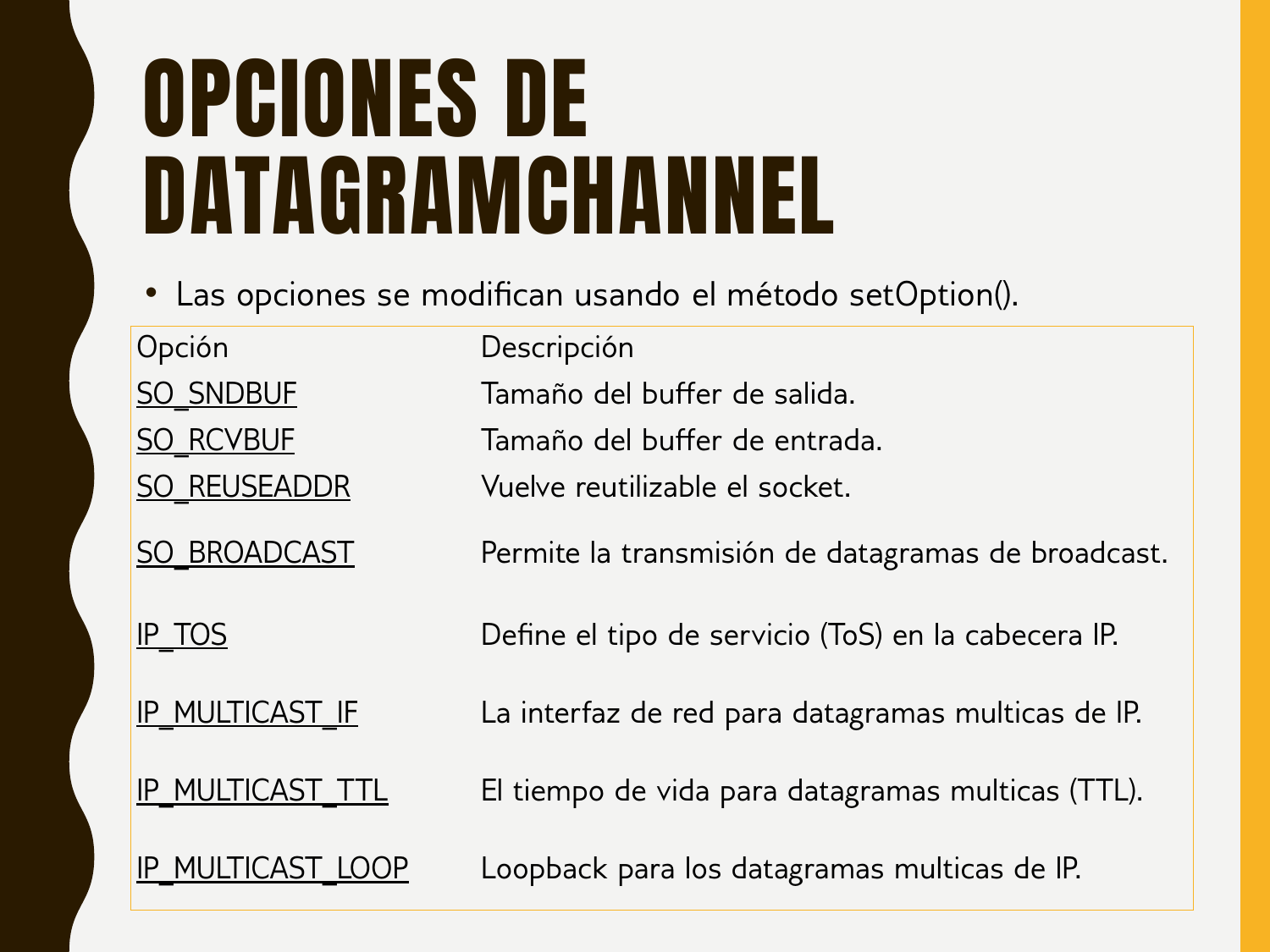

# Opciones de DatagramChannel
Las opciones se modifican usando el método setOption().

| Opción | Descripción |
| --- | --- |
| SO\_SNDBUF | Tamaño del buffer de salida. |
| SO\_RCVBUF | Tamaño del buffer de entrada. |
| SO\_REUSEADDR | Vuelve reutilizable el socket. |
| SO\_BROADCAST | Permite la transmisión de datagramas de broadcast. |
| IP\_TOS | Define el tipo de servicio (ToS) en la cabecera IP. |
| IP\_MULTICAST\_IF | La interfaz de red para datagramas multicas de IP. |
| IP\_MULTICAST\_TTL | El tiempo de vida para datagramas multicas (TTL). |
| IP\_MULTICAST\_LOOP | Loopback para los datagramas multicas de IP. |